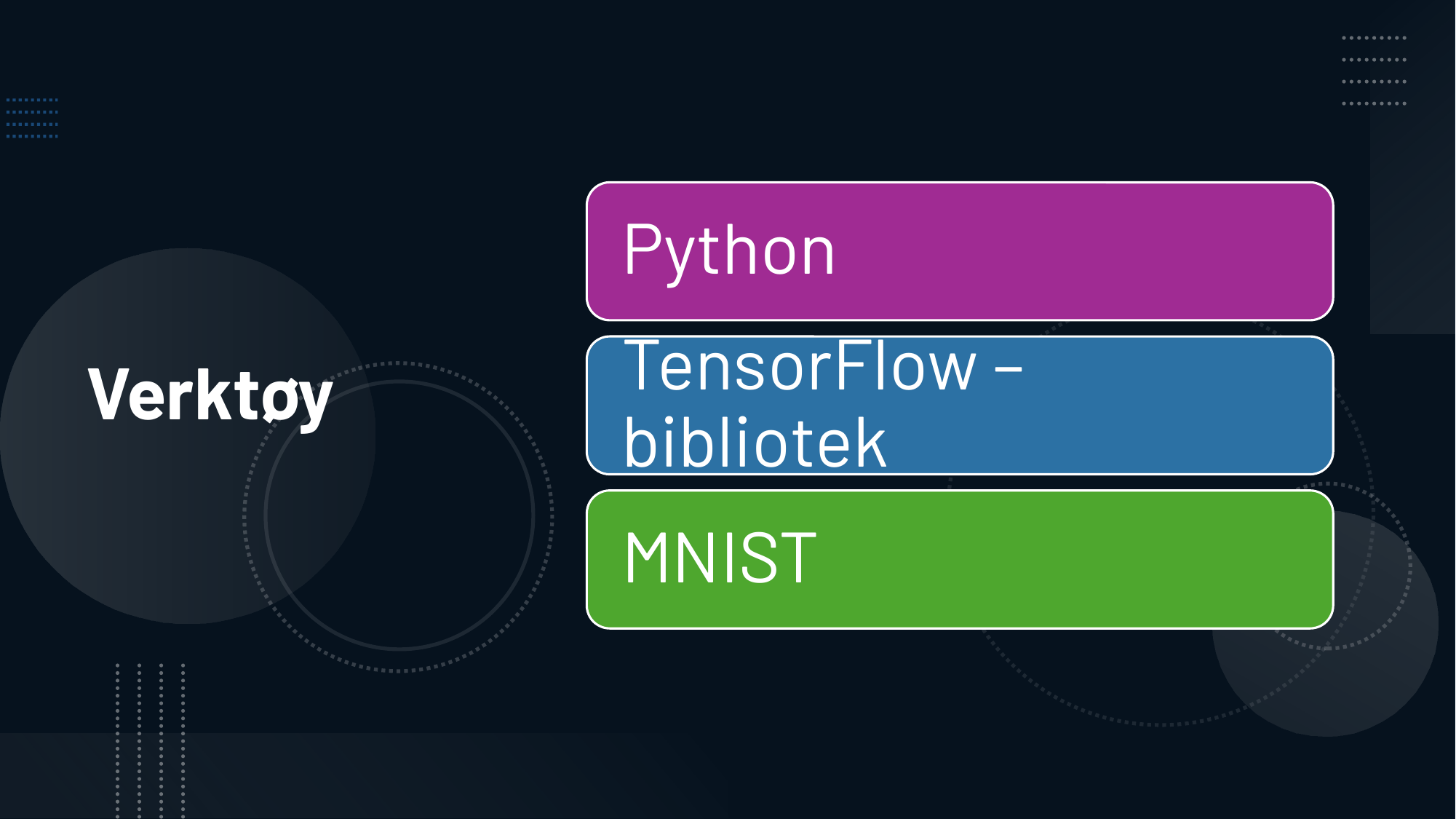

# Verktøy
Python
TensorFlow – bibliotek
MNIST